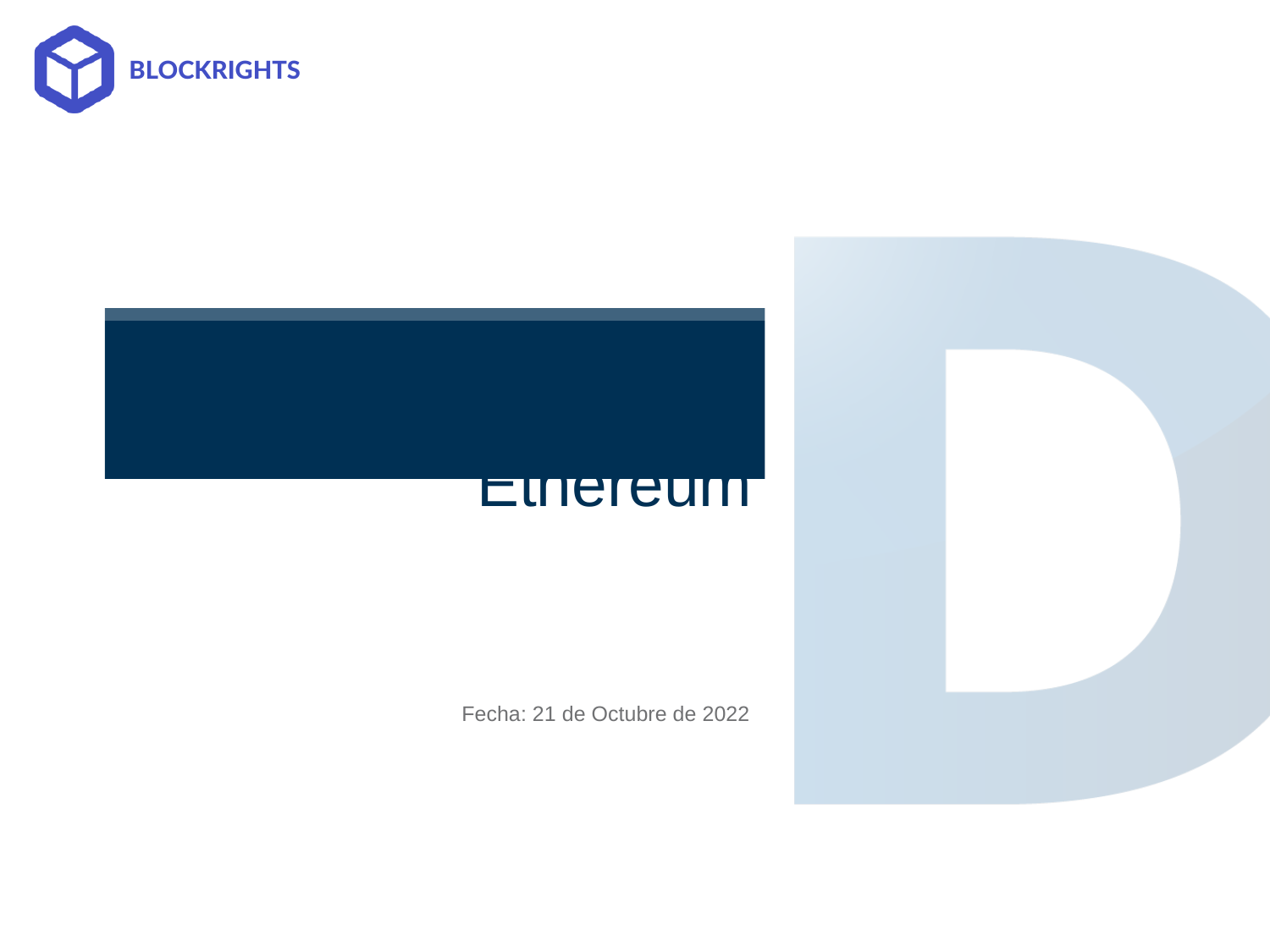

# Introducción programación Ethereum
Fecha: 21 de Octubre de 2022